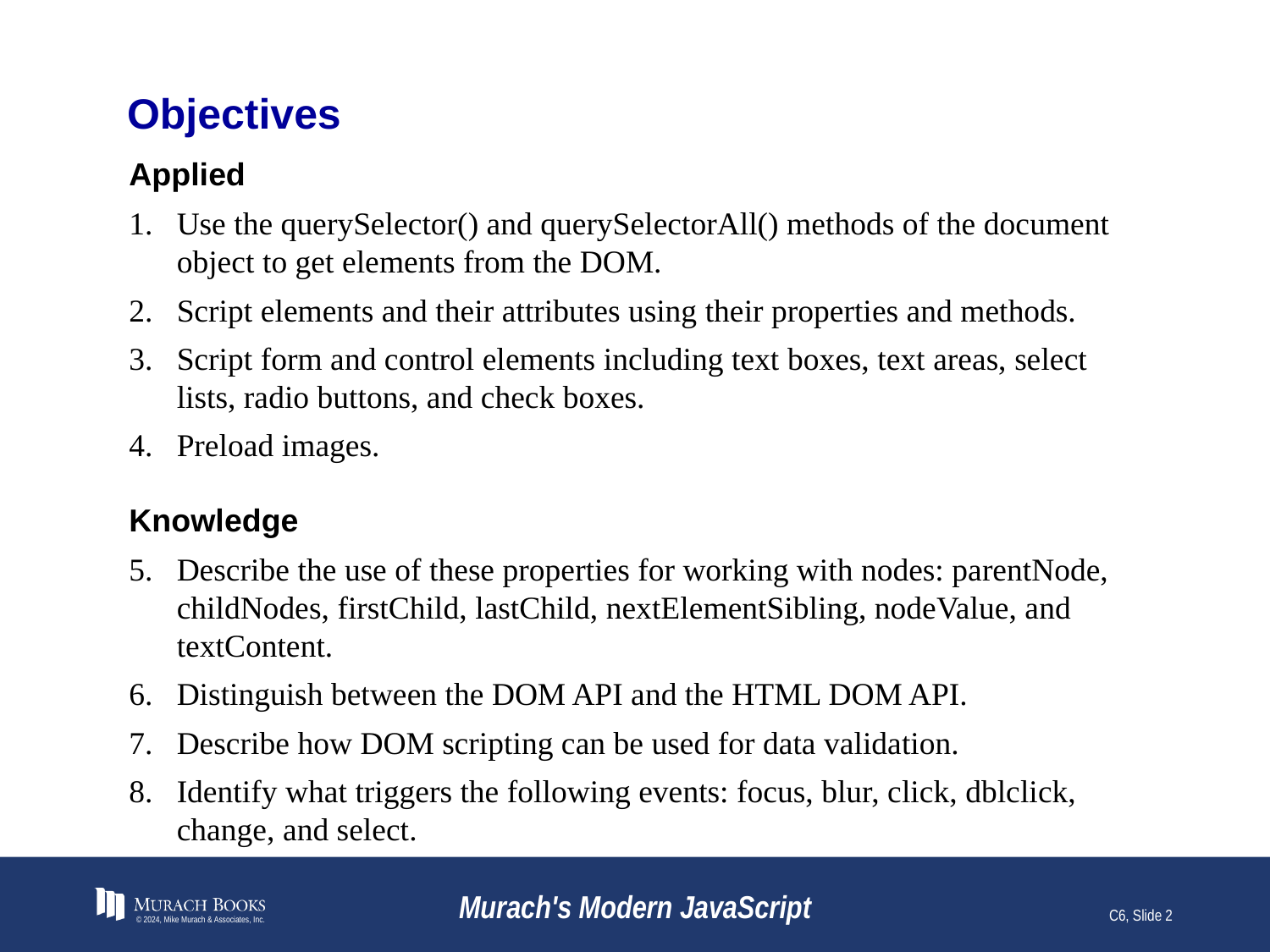

# Objectives
Applied
Use the querySelector() and querySelectorAll() methods of the document object to get elements from the DOM.
Script elements and their attributes using their properties and methods.
Script form and control elements including text boxes, text areas, select lists, radio buttons, and check boxes.
Preload images.
Knowledge
Describe the use of these properties for working with nodes: parentNode, childNodes, firstChild, lastChild, nextElementSibling, nodeValue, and textContent.
Distinguish between the DOM API and the HTML DOM API.
Describe how DOM scripting can be used for data validation.
Identify what triggers the following events: focus, blur, click, dblclick, change, and select.
© 2024, Mike Murach & Associates, Inc.
Murach's Modern JavaScript

C6, Slide 2